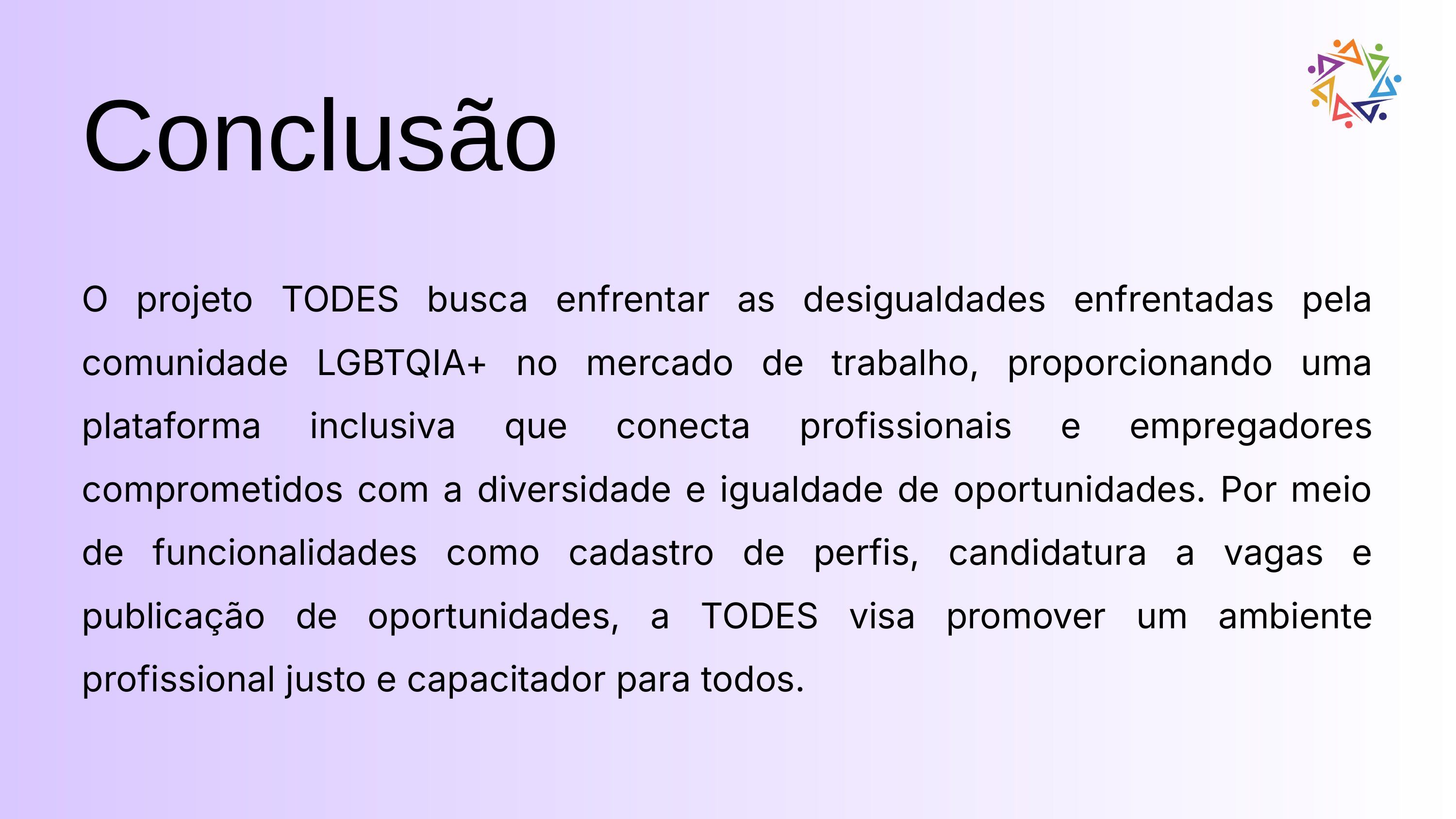

Conclusão
O projeto TODES busca enfrentar as desigualdades enfrentadas pela comunidade LGBTQIA+ no mercado de trabalho, proporcionando uma plataforma inclusiva que conecta profissionais e empregadores comprometidos com a diversidade e igualdade de oportunidades. Por meio de funcionalidades como cadastro de perfis, candidatura a vagas e publicação de oportunidades, a TODES visa promover um ambiente profissional justo e capacitador para todos.